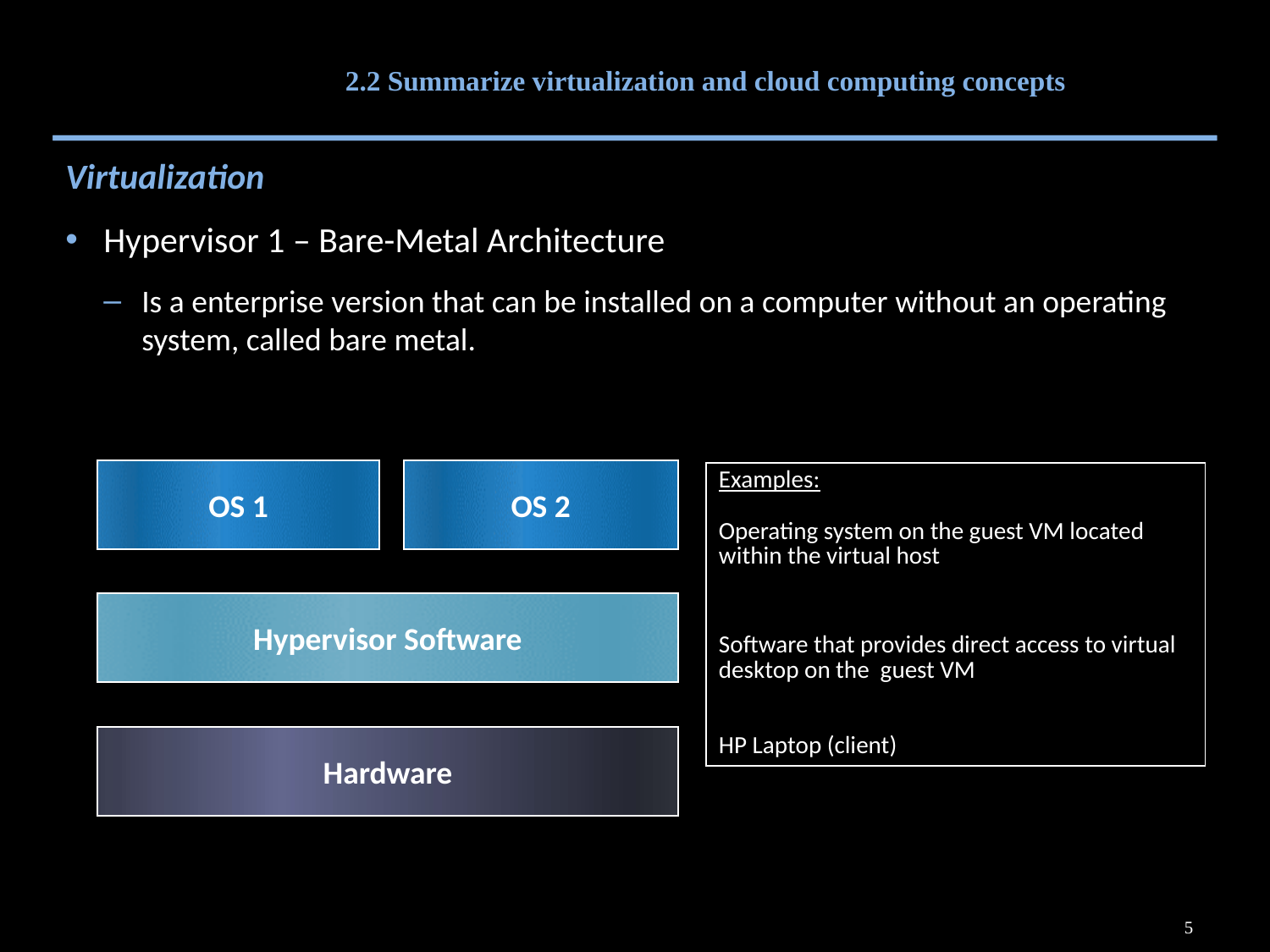

# 2.2 Summarize virtualization and cloud computing concepts
Virtualization
Hypervisor 1 – Bare-Metal Architecture
Is a enterprise version that can be installed on a computer without an operating system, called bare metal.

OS 1
OS 2
| Examples: |
| --- |
| Operating system on the guest VM located within the virtual host |
|  |
| Software that provides direct access to virtual desktop on the guest VM |
|  |
| HP Laptop (client) |
Hypervisor Software
Hardware
5